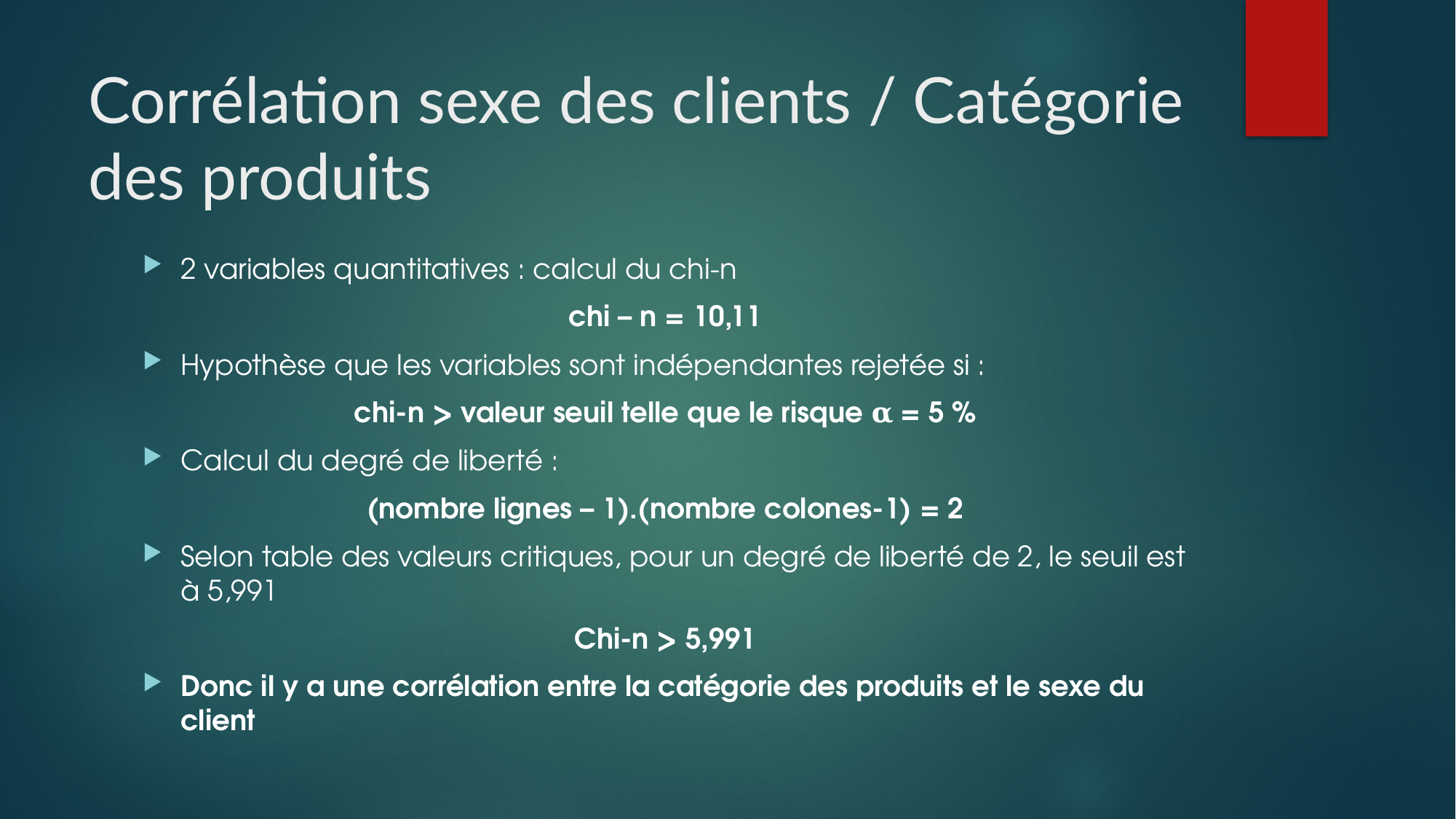

# Corrélation sexe des clients / Catégorie des produits
2 variables quantitatives : calcul du chi-n
chi – n = 10,11
Hypothèse que les variables sont indépendantes rejetée si :
chi-n > valeur seuil telle que le risque 𝛂 = 5 %
Calcul du degré de liberté :
(nombre lignes – 1).(nombre colones-1) = 2
Selon table des valeurs critiques, pour un degré de liberté de 2, le seuil est à 5,991
Chi-n > 5,991
Donc il y a une corrélation entre la catégorie des produits et le sexe du client